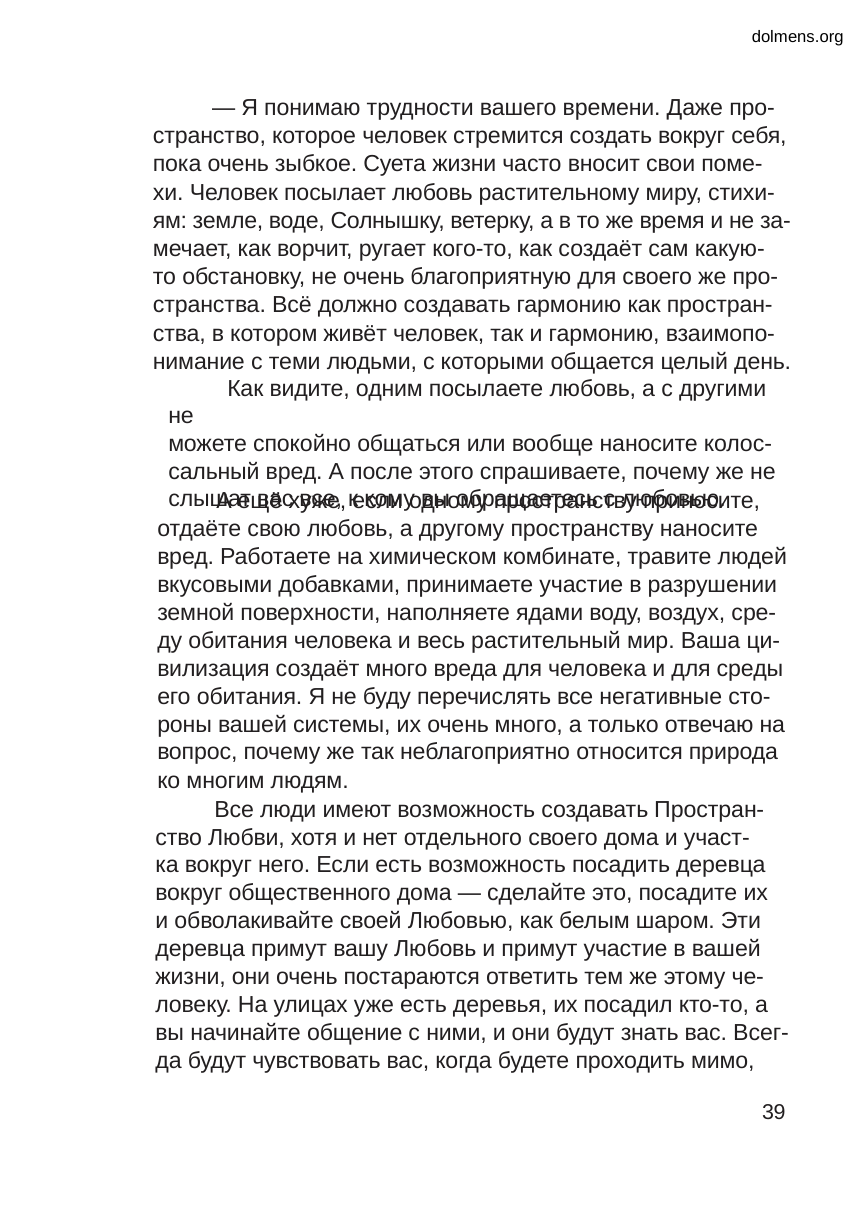

dolmens.org

— Я понимаю трудности вашего времени. Даже про-
странство, которое человек стремится создать вокруг себя,
пока очень зыбкое. Суета жизни часто вносит свои поме-
хи. Человек посылает любовь растительному миру, стихи-
ям: земле, воде, Солнышку, ветерку, а в то же время и не за-
мечает, как ворчит, ругает кого-то, как создаёт сам какую-
то обстановку, не очень благоприятную для своего же про-
странства. Всё должно создавать гармонию как простран-
ства, в котором живёт человек, так и гармонию, взаимопо-
нимание с теми людьми, с которыми общается целый день.

Как видите, одним посылаете любовь, а с другими не
можете спокойно общаться или вообще наносите колос-
сальный вред. А после этого спрашиваете, почему же не
слышат вас все, к кому вы обращаетесь с любовью.

А ещё хуже, если одному пространству приносите,
отдаёте свою любовь, а другому пространству наносите
вред. Работаете на химическом комбинате, травите людей
вкусовыми добавками, принимаете участие в разрушении
земной поверхности, наполняете ядами воду, воздух, сре-
ду обитания человека и весь растительный мир. Ваша ци-
вилизация создаёт много вреда для человека и для среды
его обитания. Я не буду перечислять все негативные сто-
роны вашей системы, их очень много, а только отвечаю на
вопрос, почему же так неблагоприятно относится природа
ко многим людям.

Все люди имеют возможность создавать Простран-
ство Любви, хотя и нет отдельного своего дома и участ-
ка вокруг него. Если есть возможность посадить деревца
вокруг общественного дома — сделайте это, посадите их
и обволакивайте своей Любовью, как белым шаром. Эти
деревца примут вашу Любовь и примут участие в вашей
жизни, они очень постараются ответить тем же этому че-
ловеку. На улицах уже есть деревья, их посадил кто-то, а
вы начинайте общение с ними, и они будут знать вас. Всег-
да будут чувствовать вас, когда будете проходить мимо,

39